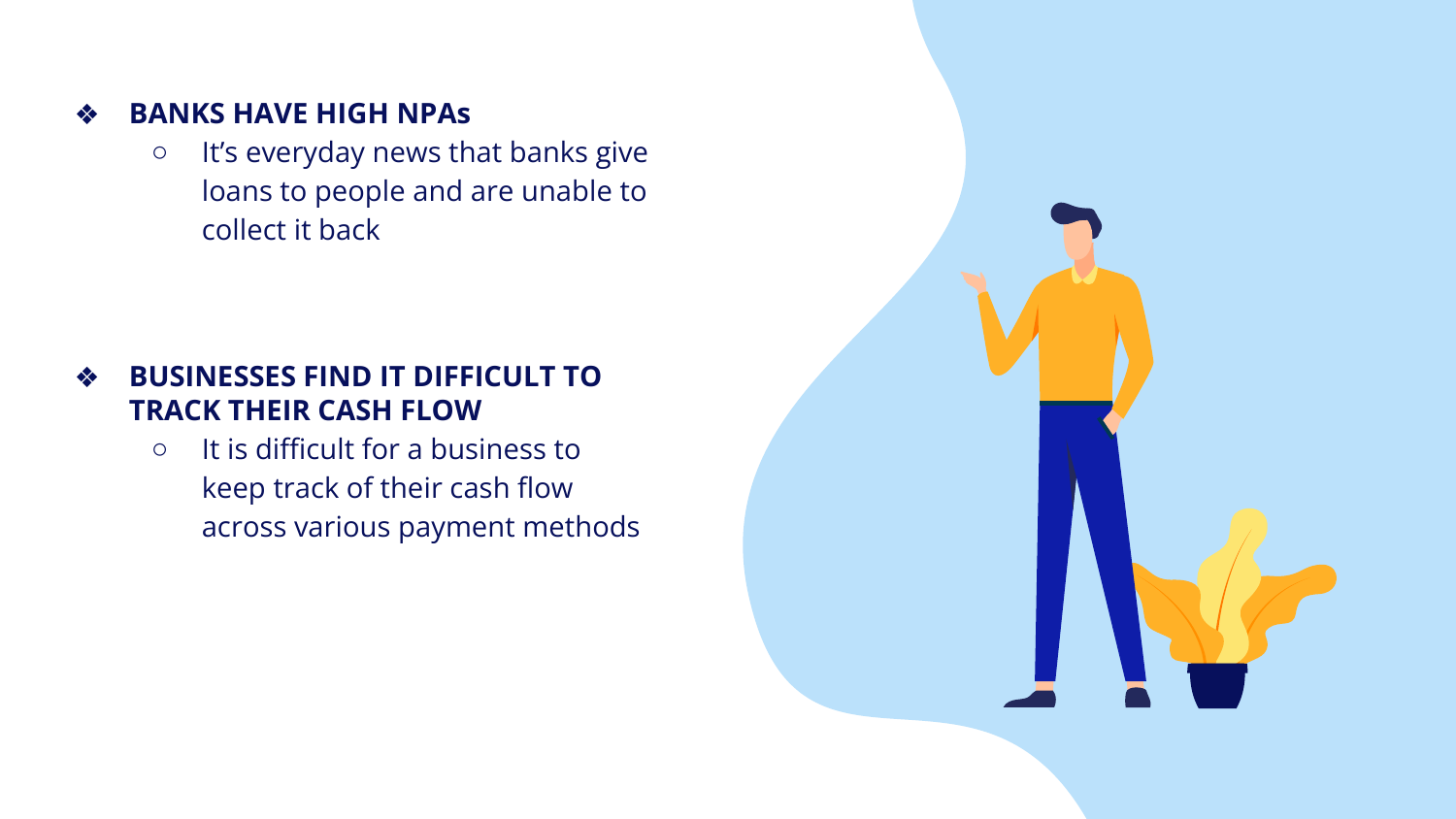

BANKS HAVE HIGH NPAs
It’s everyday news that banks give loans to people and are unable to collect it back

BUSINESSES FIND IT DIFFICULT TO TRACK THEIR CASH FLOW
It is difficult for a business to keep track of their cash flow across various payment methods